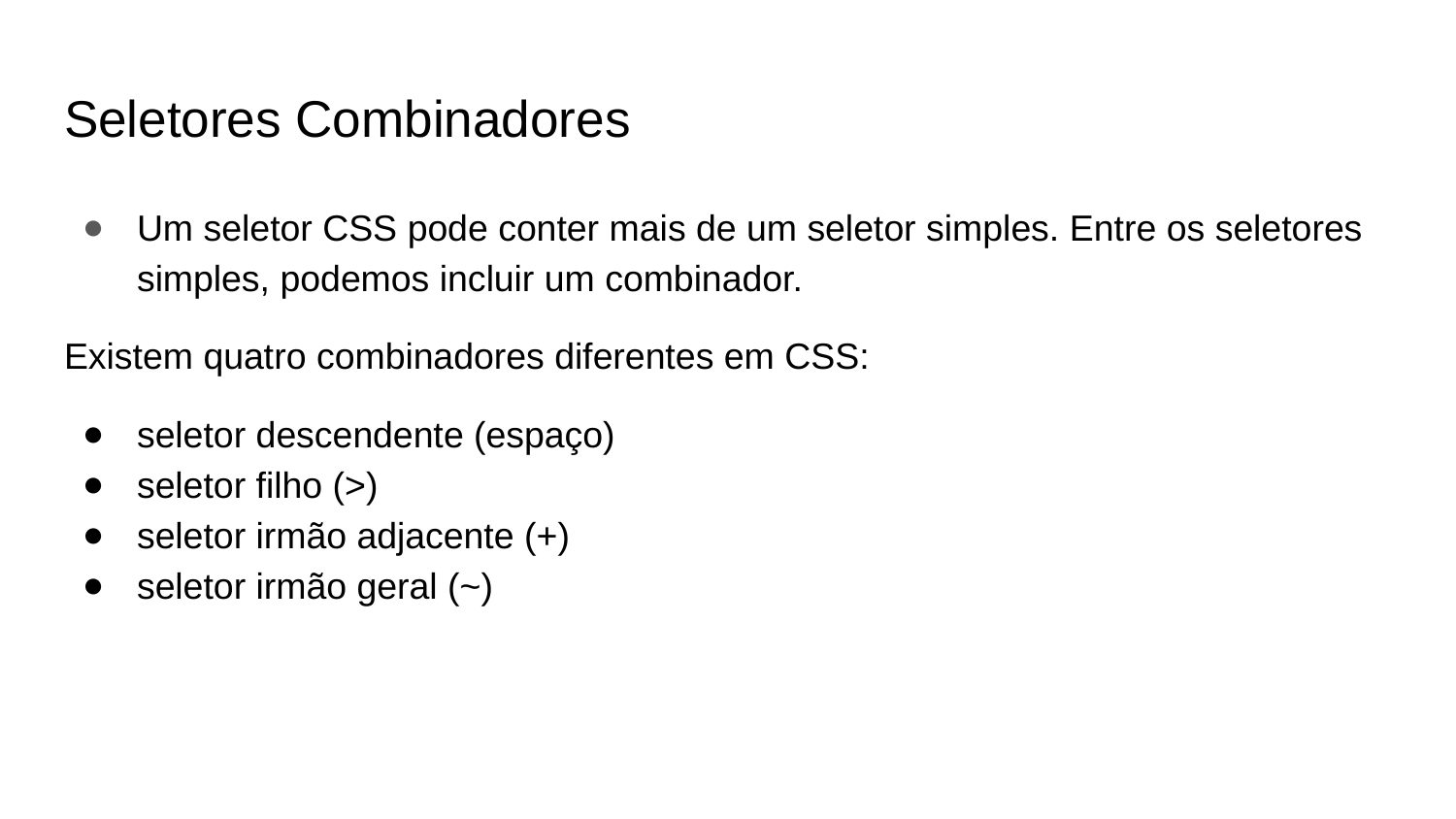

# Seletores Combinadores
Um seletor CSS pode conter mais de um seletor simples. Entre os seletores simples, podemos incluir um combinador.
Existem quatro combinadores diferentes em CSS:
seletor descendente (espaço)
seletor filho (>)
seletor irmão adjacente (+)
seletor irmão geral (~)